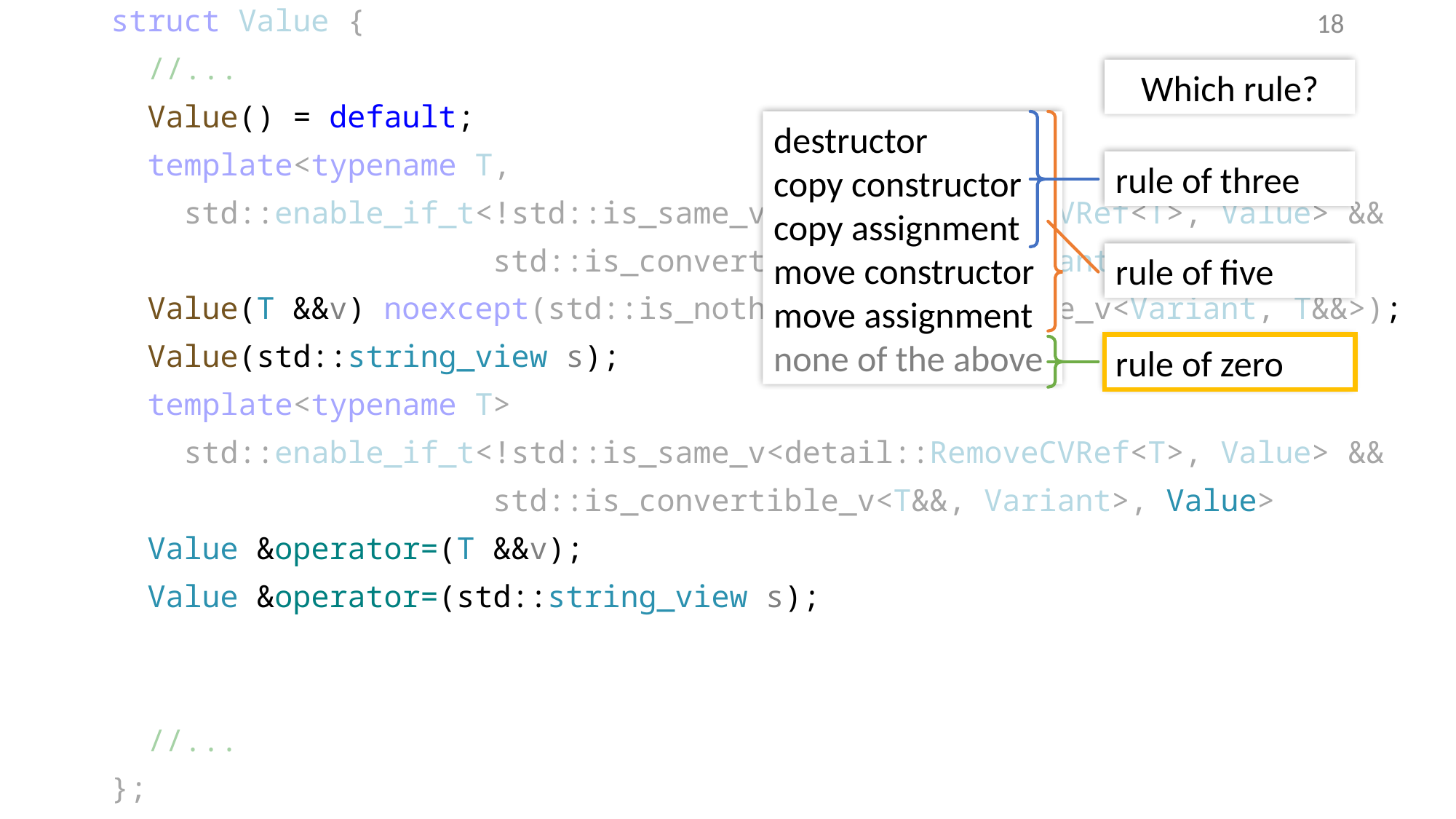

struct Value {
  //...
  Value() = default;
  template<typename T,
    std::enable_if_t<!std::is_same_v<detail::RemoveCVRef<T>, Value> &&
                     std::is_convertible_v<T&&, Variant>, int> = 0>
  Value(T &&v) noexcept(std::is_nothrow_constructible_v<Variant, T&&>);
  Value(std::string_view s);
  template<typename T>
    std::enable_if_t<!std::is_same_v<detail::RemoveCVRef<T>, Value> &&
                     std::is_convertible_v<T&&, Variant>, Value>
  Value &operator=(T &&v);
  Value &operator=(std::string_view s);

  //...
};
18
Which rule?
destructor
copy constructor
copy assignment
move constructor
move assignment
none of the above

rule of three
rule of five

rule of zero